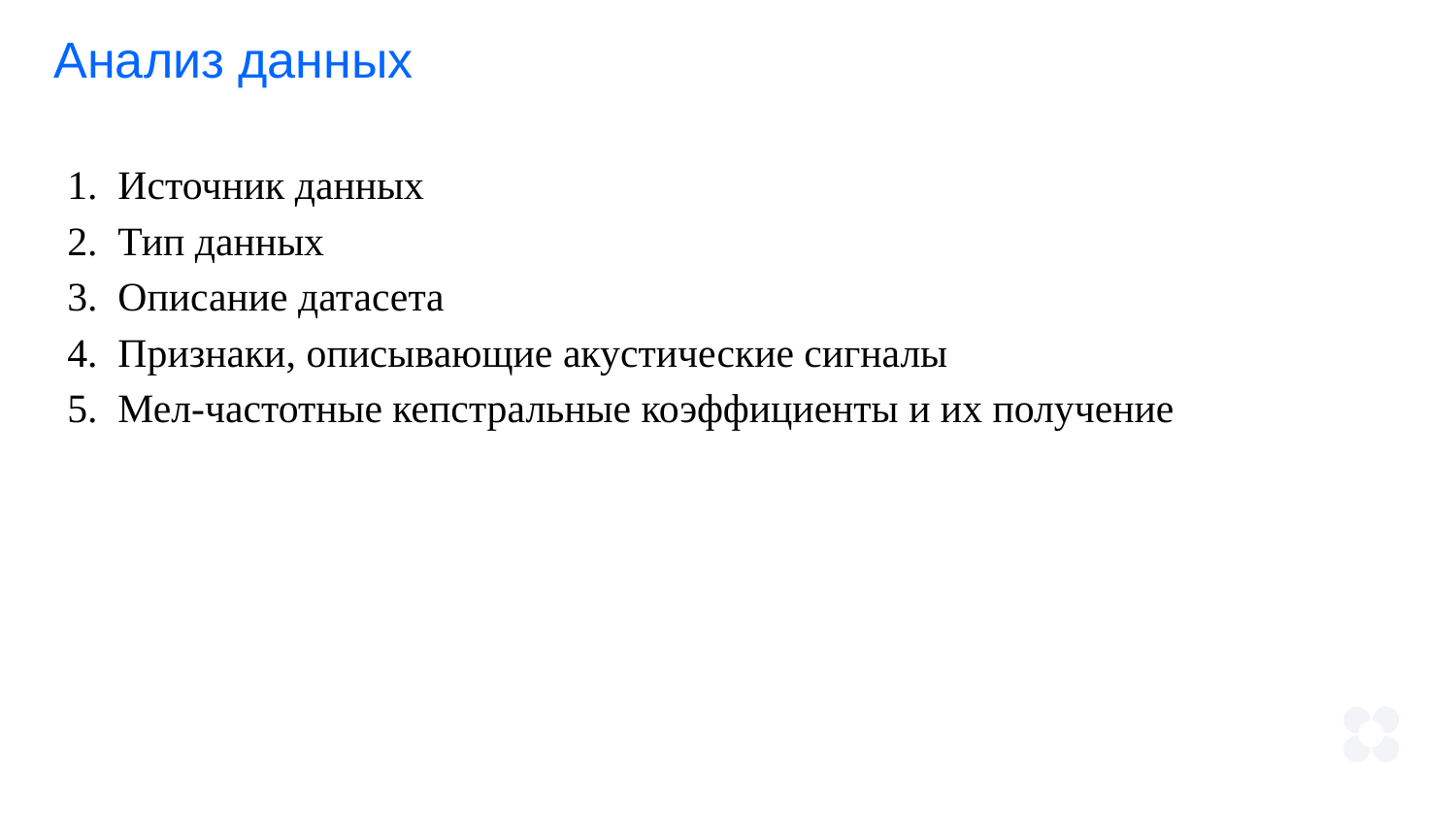

Анализ данных
Источник данных
Тип данных
Описание датасета
Признаки, описывающие акустические сигналы
Мел-частотные кепстральные коэффициенты и их получение